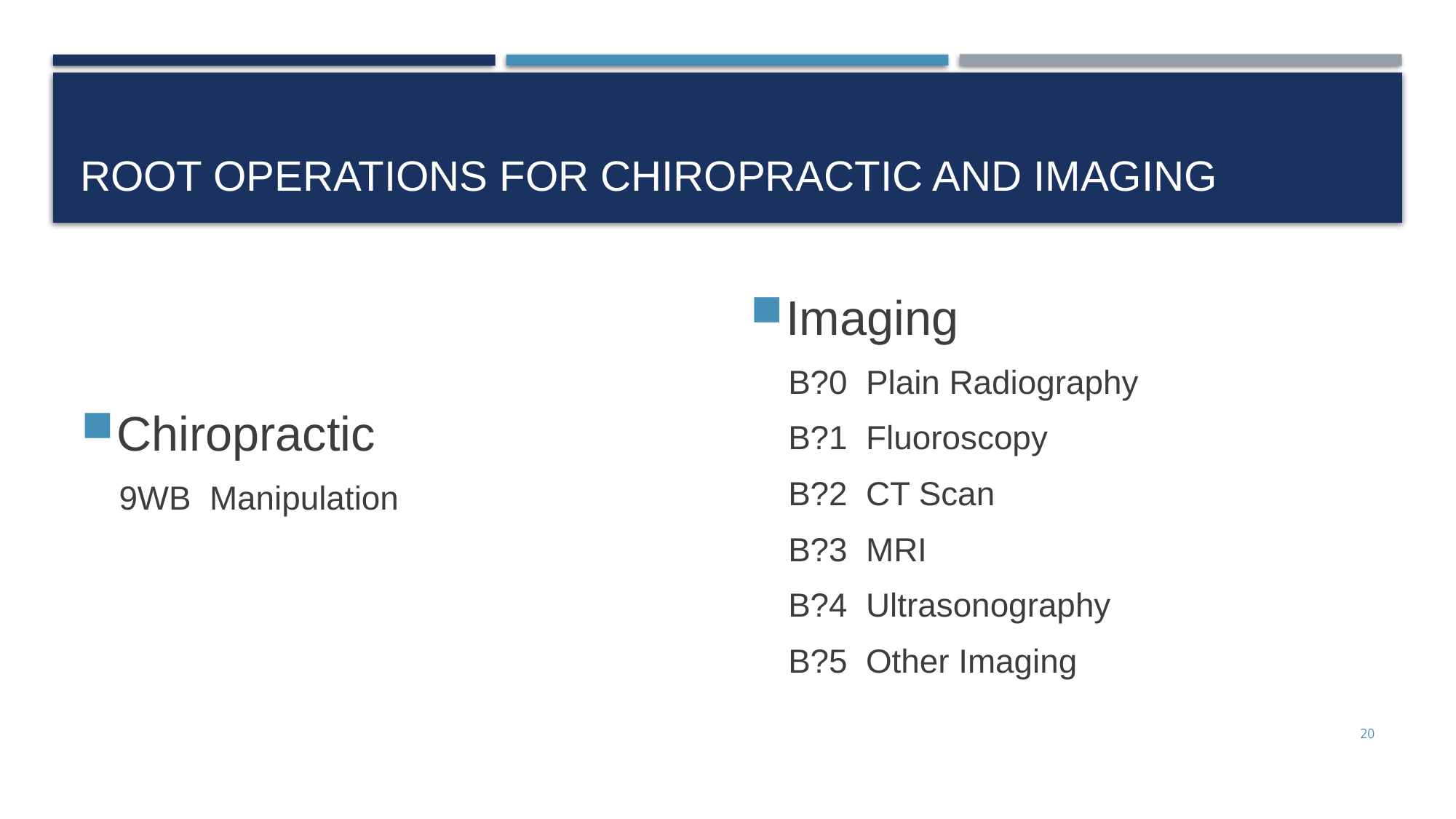

# Root operations for Chiropractic and imaging
Chiropractic
9WB  Manipulation

Imaging
B?0  Plain Radiography
B?1  Fluoroscopy
B?2  CT Scan
B?3  MRI
B?4  Ultrasonography
B?5  Other Imaging
20